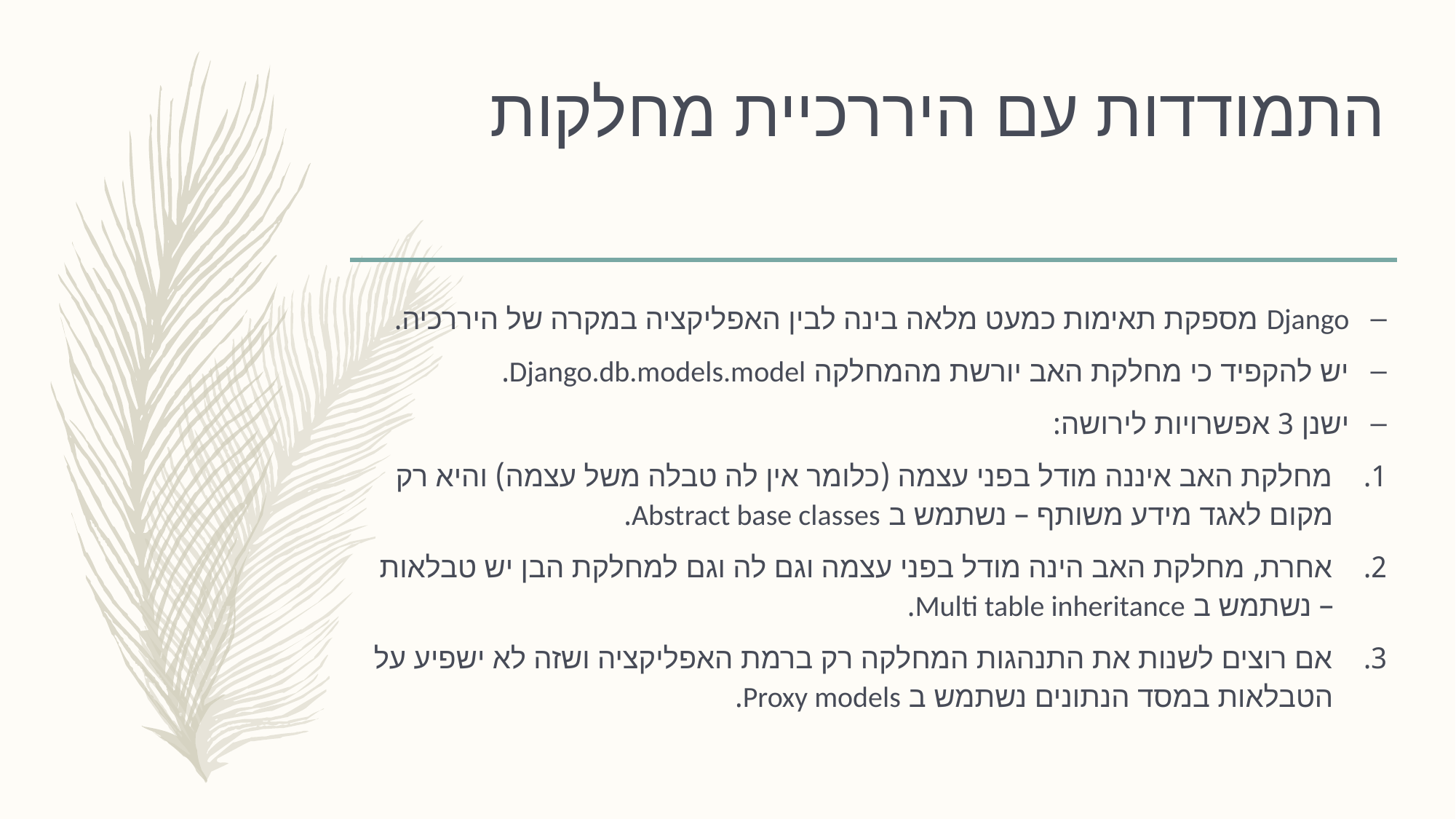

# התמודדות עם היררכיית מחלקות
Django מספקת תאימות כמעט מלאה בינה לבין האפליקציה במקרה של היררכיה.
יש להקפיד כי מחלקת האב יורשת מהמחלקה Django.db.models.model.
ישנן 3 אפשרויות לירושה:
מחלקת האב איננה מודל בפני עצמה (כלומר אין לה טבלה משל עצמה) והיא רק מקום לאגד מידע משותף – נשתמש ב Abstract base classes.
אחרת, מחלקת האב הינה מודל בפני עצמה וגם לה וגם למחלקת הבן יש טבלאות – נשתמש ב Multi table inheritance.
אם רוצים לשנות את התנהגות המחלקה רק ברמת האפליקציה ושזה לא ישפיע על הטבלאות במסד הנתונים נשתמש ב Proxy models.